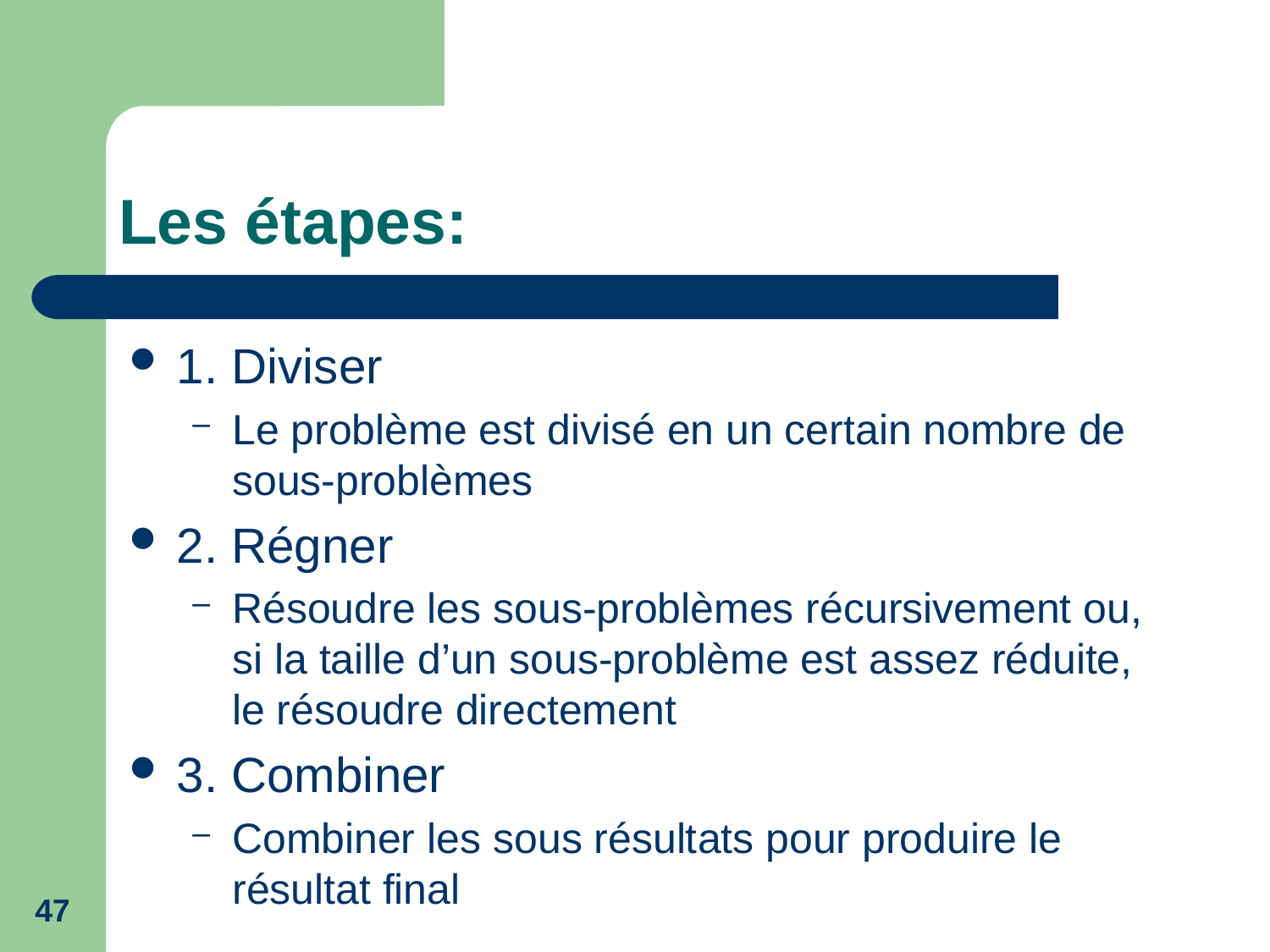

# Les étapes:
1. Diviser
Le problème est divisé en un certain nombre de sous-problèmes
2. Régner
Résoudre les sous-problèmes récursivement ou, si la taille d’un sous-problème est assez réduite, le résoudre directement
3. Combiner
Combiner les sous résultats pour produire le résultat final
47